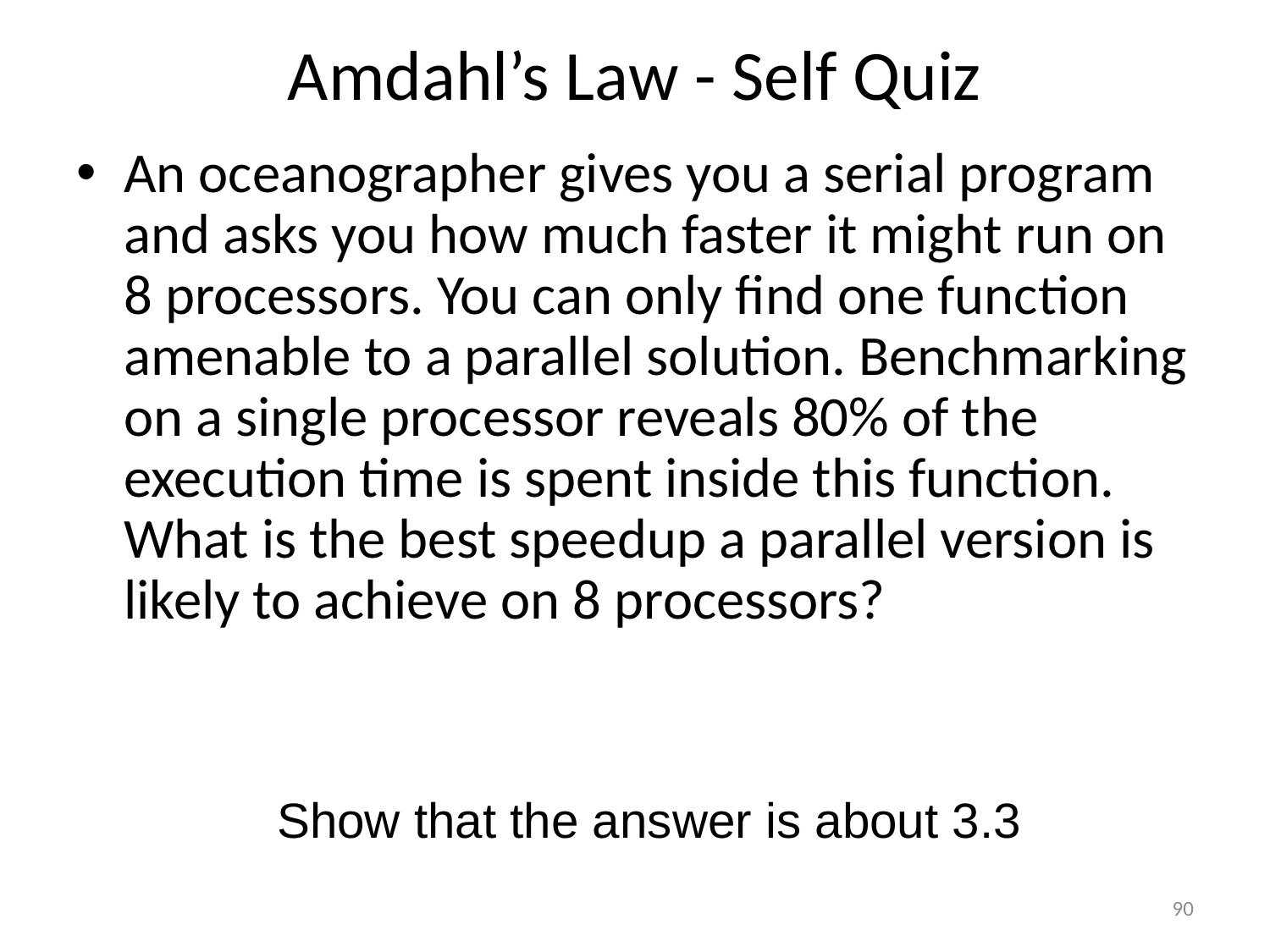

# Amdahl’s Law - Self Quiz
An oceanographer gives you a serial program and asks you how much faster it might run on 8 processors. You can only find one function amenable to a parallel solution. Benchmarking on a single processor reveals 80% of the execution time is spent inside this function. What is the best speedup a parallel version is likely to achieve on 8 processors?
Show that the answer is about 3.3
90